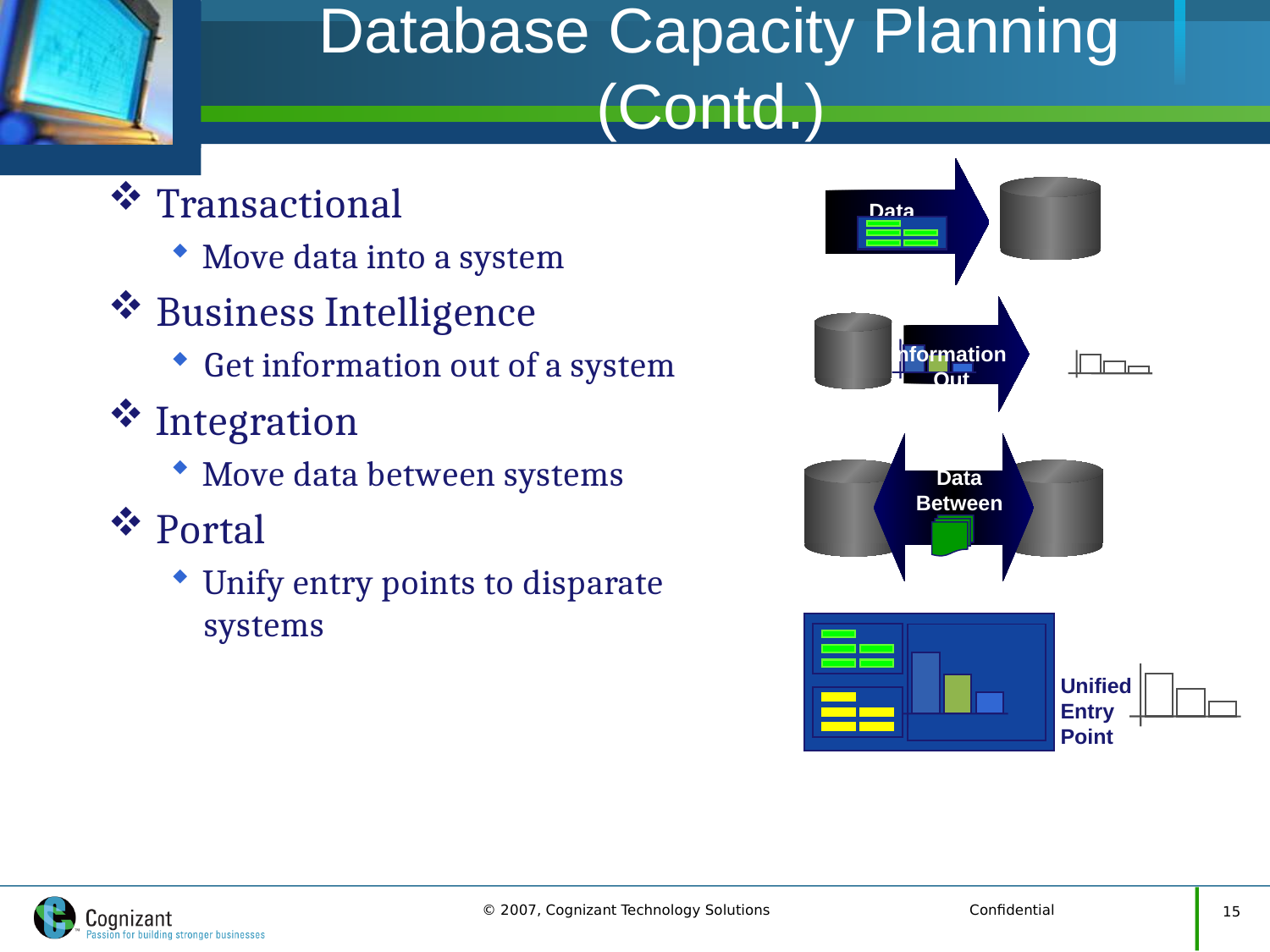

# Database Capacity Planning (Contd.)

Data In

Transactional
Move data into a system
Business Intelligence
Get information out of a system
Integration
Move data between systems
Portal
Unify entry points to disparate systems

Information
Out

Data Between

Unified
Entry
Point
15